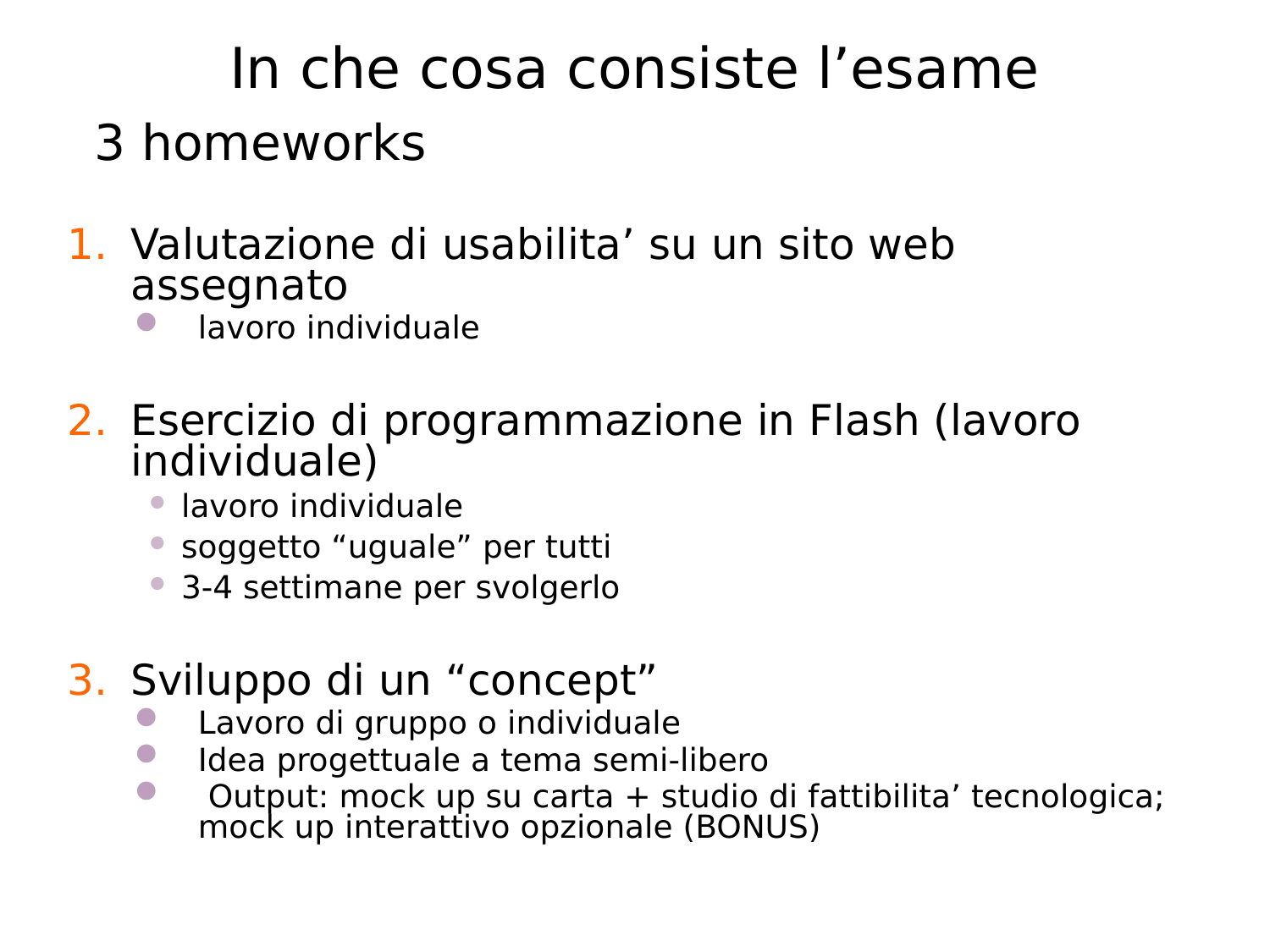

In che cosa consiste l’esame
  3 homeworks

Valutazione di usabilita’ su un sito web assegnato
lavoro individuale

Esercizio di programmazione in Flash (lavoro individuale)
 lavoro individuale
 soggetto “uguale” per tutti
 3-4 settimane per svolgerlo

Sviluppo di un “concept”
Lavoro di gruppo o individuale
Idea progettuale a tema semi-libero
 Output: mock up su carta + studio di fattibilita’ tecnologica; mock up interattivo opzionale (BONUS)